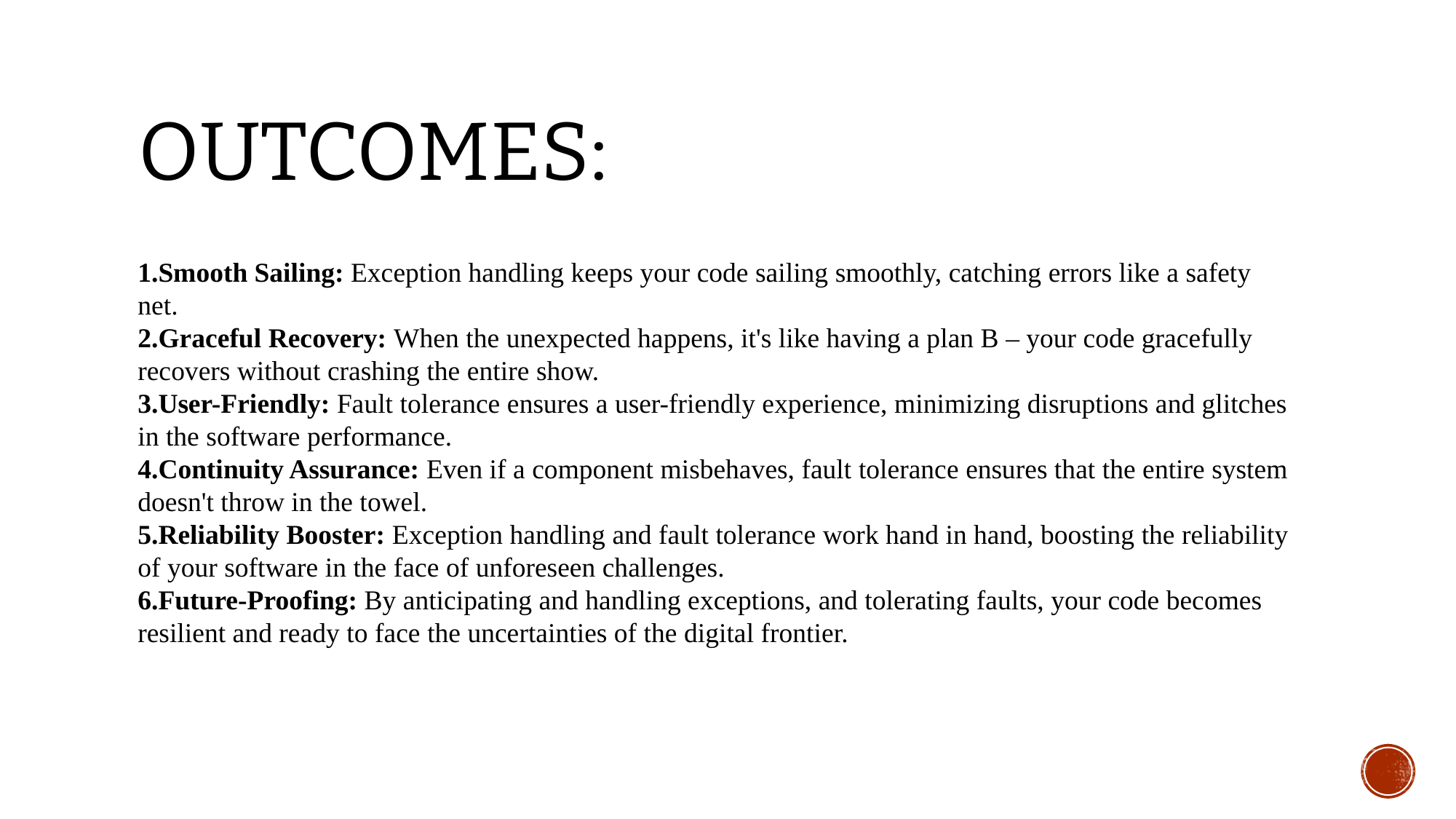

# Outcomes:
Smooth Sailing: Exception handling keeps your code sailing smoothly, catching errors like a safety net.
Graceful Recovery: When the unexpected happens, it's like having a plan B – your code gracefully recovers without crashing the entire show.
User-Friendly: Fault tolerance ensures a user-friendly experience, minimizing disruptions and glitches in the software performance.
Continuity Assurance: Even if a component misbehaves, fault tolerance ensures that the entire system doesn't throw in the towel.
Reliability Booster: Exception handling and fault tolerance work hand in hand, boosting the reliability of your software in the face of unforeseen challenges.
Future-Proofing: By anticipating and handling exceptions, and tolerating faults, your code becomes resilient and ready to face the uncertainties of the digital frontier.